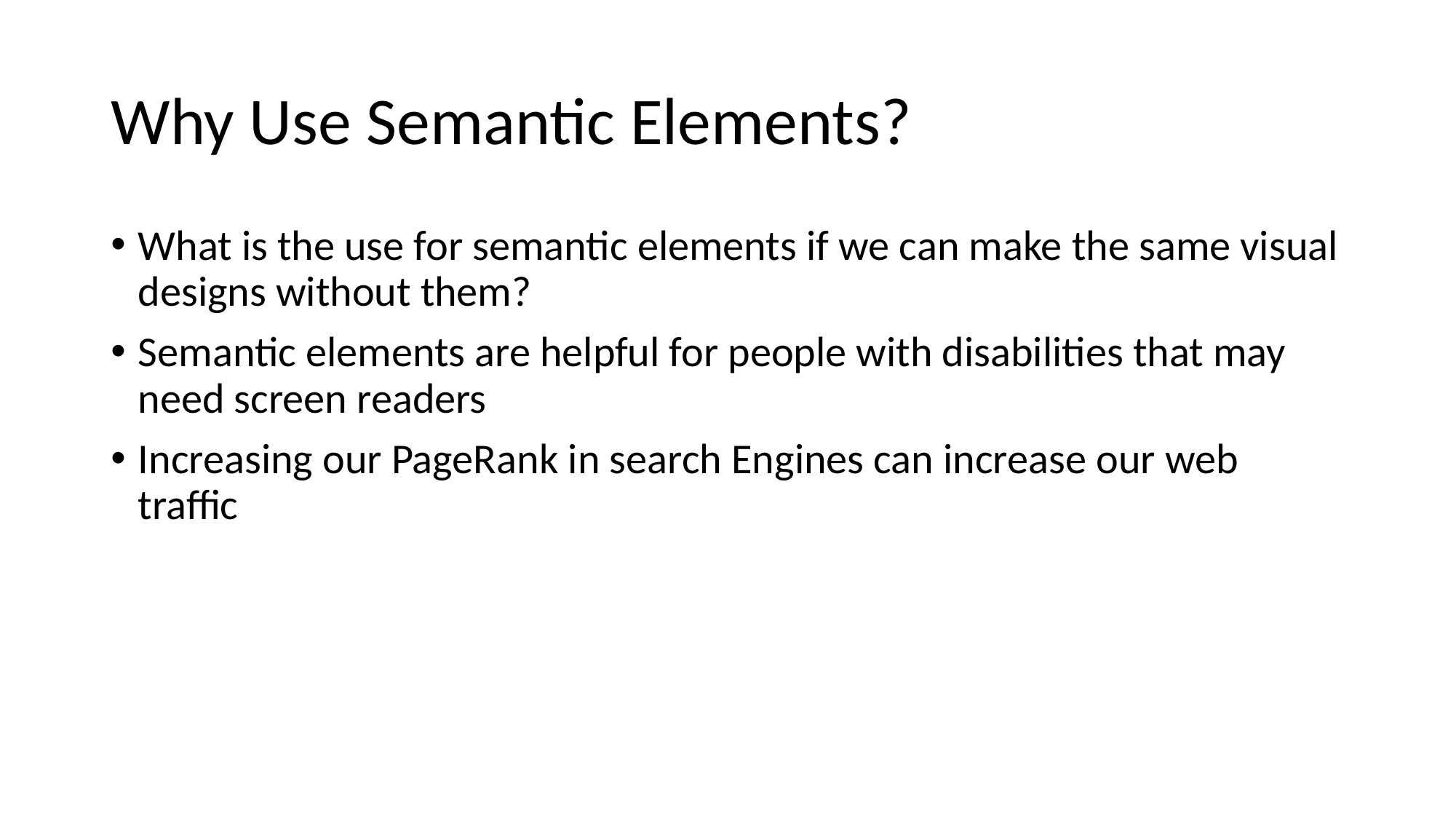

# Why Use Semantic Elements?
What is the use for semantic elements if we can make the same visual designs without them?
Semantic elements are helpful for people with disabilities that may need screen readers
Increasing our PageRank in search Engines can increase our web traffic